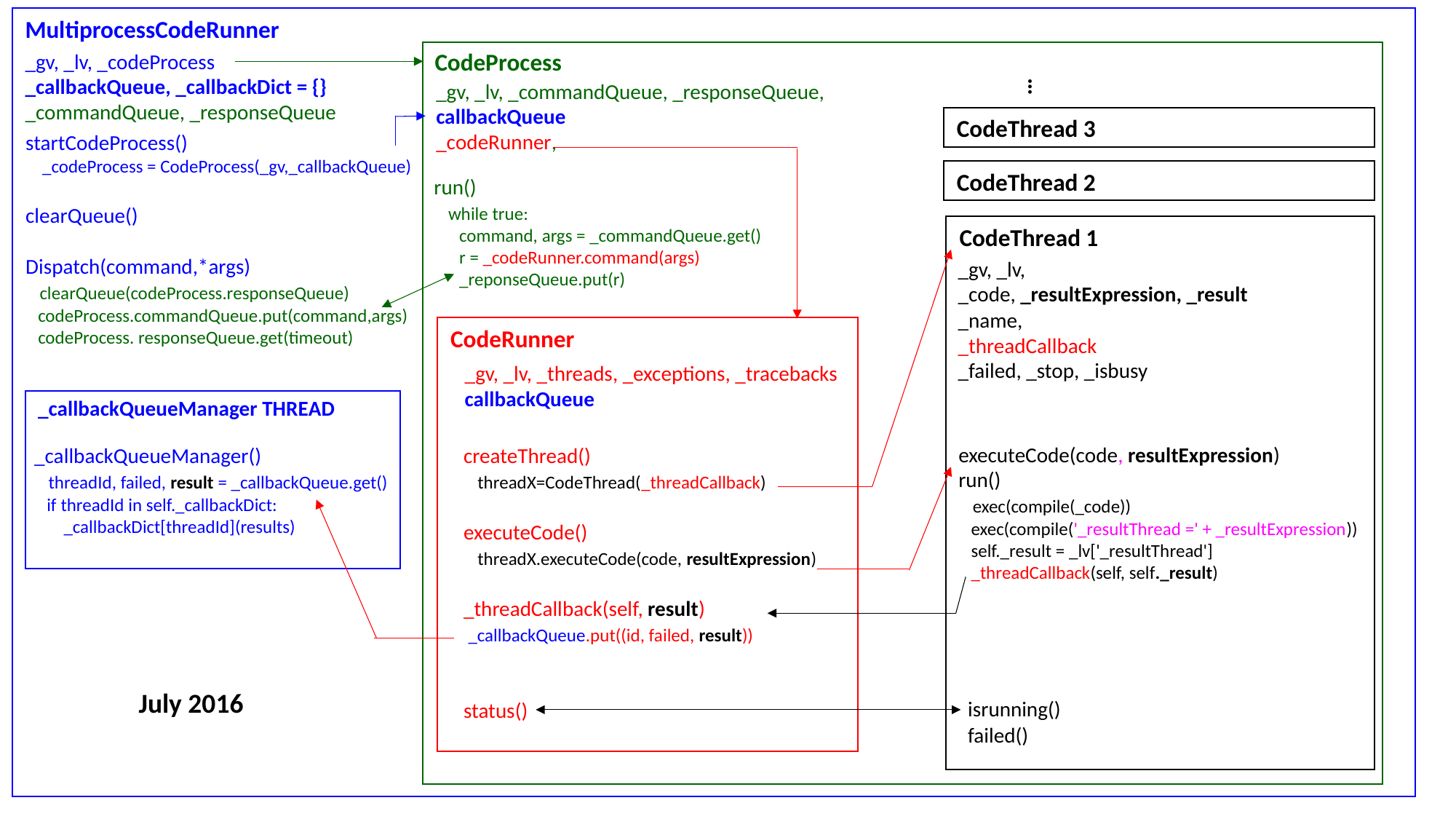

MultiprocessCodeRunner
CodeProcess

_gv, _lv, _commandQueue, _responseQueue,
callbackQueue
_codeRunner,
run()
   while true:
      command, args = _commandQueue.get()
      r = _codeRunner.command(args)
      _reponseQueue.put(r)

_gv, _lv, _codeProcess
_callbackQueue, _callbackDict = {}
_commandQueue, _responseQueue

…

CodeThread 3

CodeThread 2
startCodeProcess()
    _codeProcess = CodeProcess(_gv,_callbackQueue)

clearQueue()

Dispatch(command,*args)
   clearQueue(codeProcess.responseQueue)
   codeProcess.commandQueue.put(command,args)
   codeProcess. responseQueue.get(timeout)

CodeThread 1
_gv, _lv,
_code, _resultExpression, _result
_name,
_threadCallback
_failed, _stop, _isbusy

CodeRunner
_gv, _lv, _threads, _exceptions, _tracebacks
callbackQueue

createThread()
   threadX=CodeThread(_threadCallback)

executeCode()
   threadX.executeCode(code, resultExpression)

_threadCallback(self, result)
 _callbackQueue.put((id, failed, result))

status()

_callbackQueueManager THREAD

_callbackQueueManager()
   threadId, failed, result = _callbackQueue.get()
   if threadId in self._callbackDict:
       _callbackDict[threadId](results)
executeCode(code, resultExpression)
run()
   exec(compile(_code))
   exec(compile('_resultThread =' + _resultExpression))
   self._result = _lv['_resultThread']
   _threadCallback(self, self._result)

July 2016
isrunning()
failed()